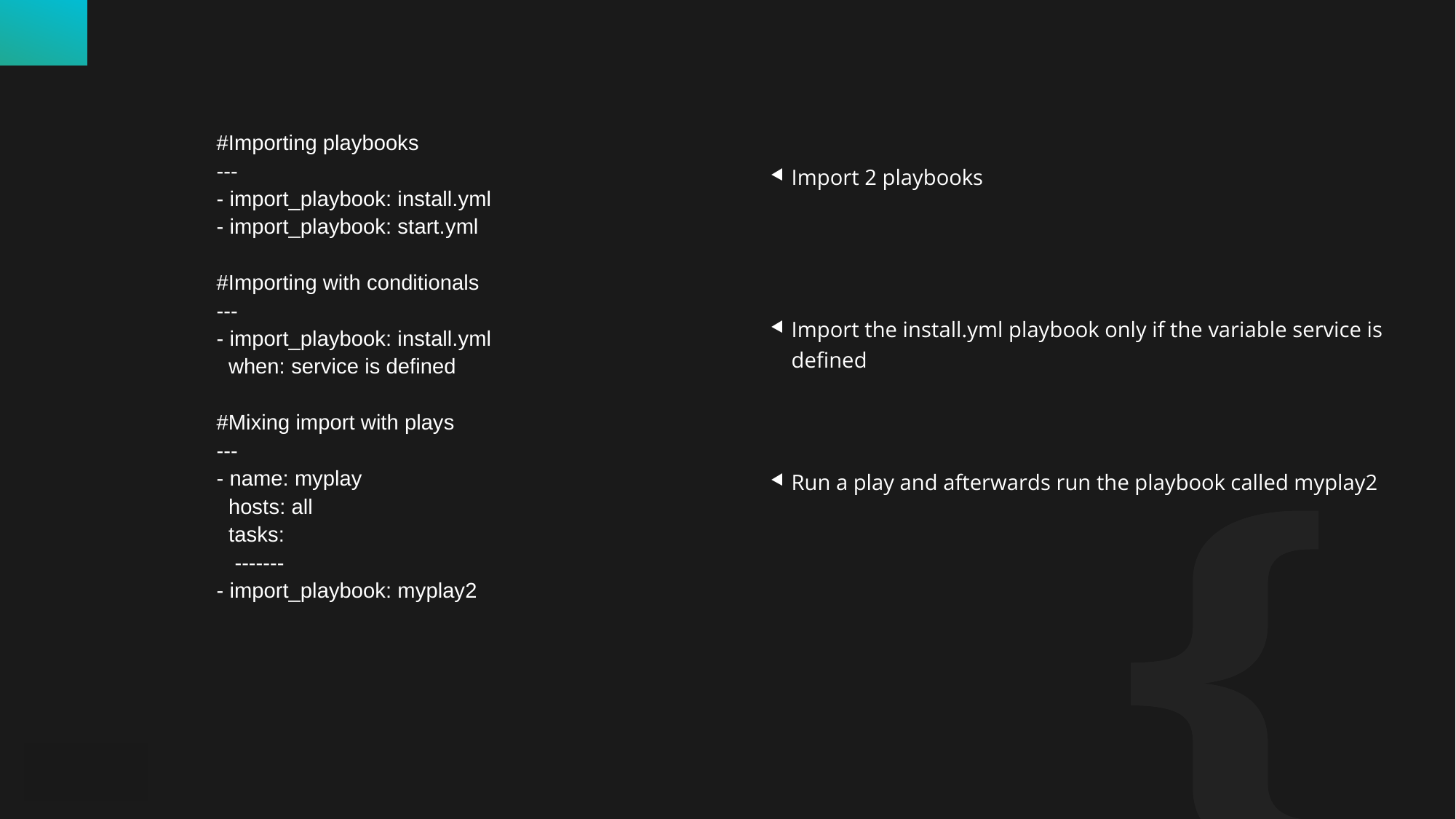

Import 2 playbooks

Import the install.yml playbook only if the variable service is defined

Run a play and afterwards run the playbook called myplay2

#Importing playbooks
---
- import_playbook: install.yml
- import_playbook: start.yml

#Importing with conditionals
---
- import_playbook: install.yml
  when: service is defined

#Mixing import with plays
---
- name: myplay
  hosts: all
  tasks:
   -------
- import_playbook: myplay2